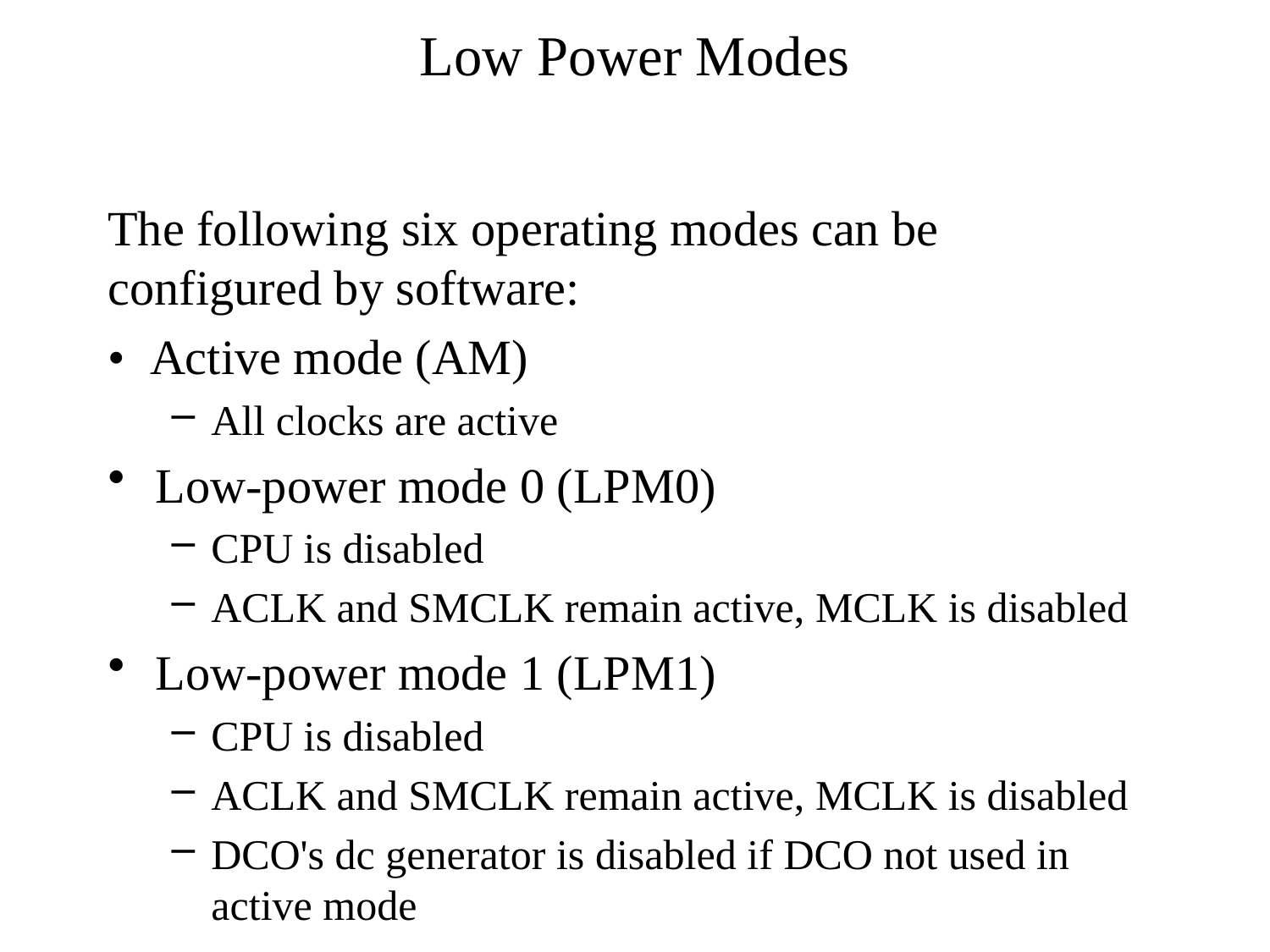

# Low Power Modes
The following six operating modes can be configured by software:
•  Active mode (AM)
All clocks are active
Low-power mode 0 (LPM0)
CPU is disabled
ACLK and SMCLK remain active, MCLK is disabled
Low-power mode 1 (LPM1)
CPU is disabled
ACLK and SMCLK remain active, MCLK is disabled
DCO's dc generator is disabled if DCO not used in active mode